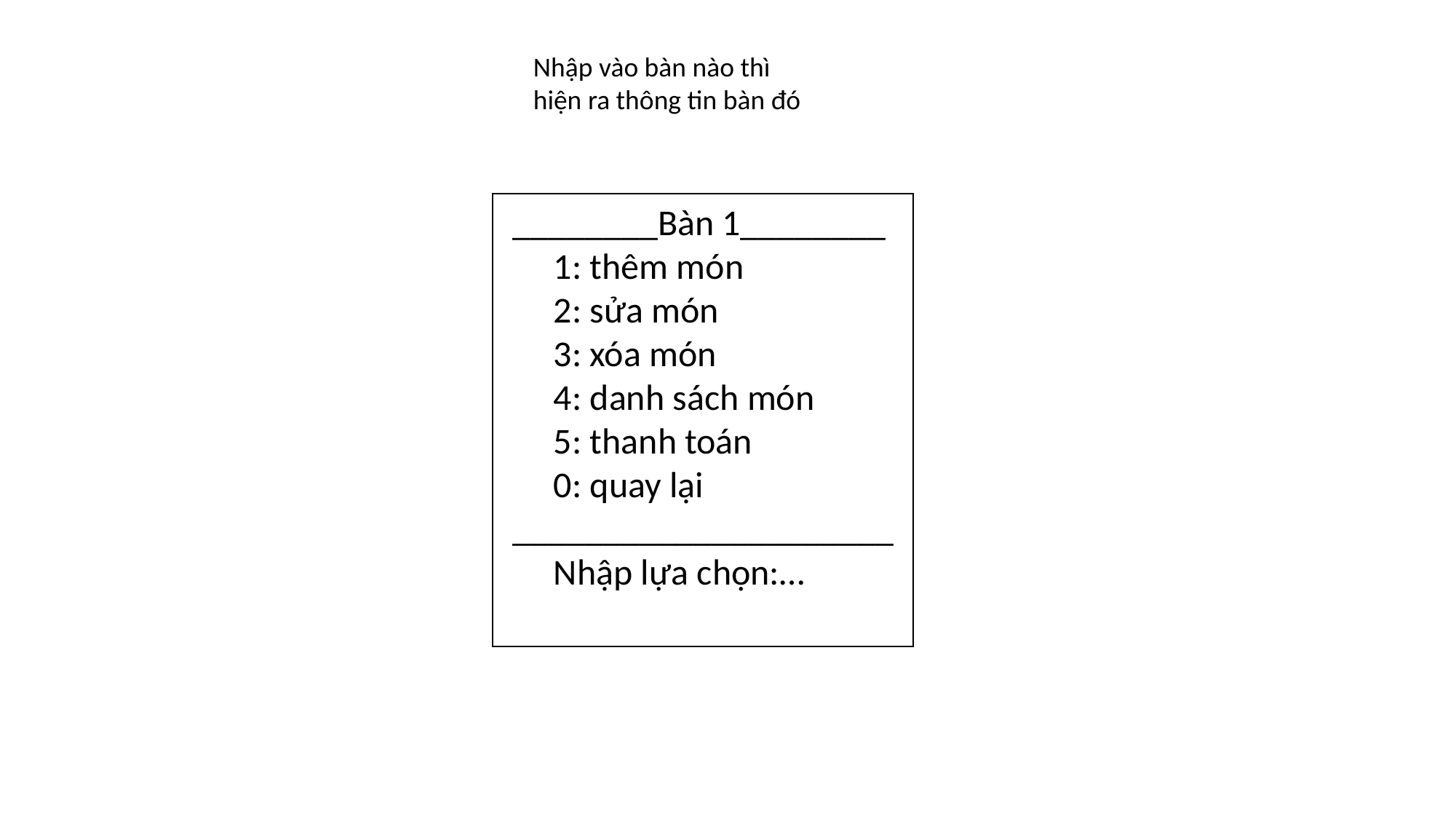

Nhập vào bàn nào thì hiện ra thông tin bàn đó

________Bàn 1________
     1: thêm món
     2: sửa món
     3: xóa món
     4: danh sách món
     5: thanh toán
     0: quay lại
_____________________
     Nhập lựa chọn:…